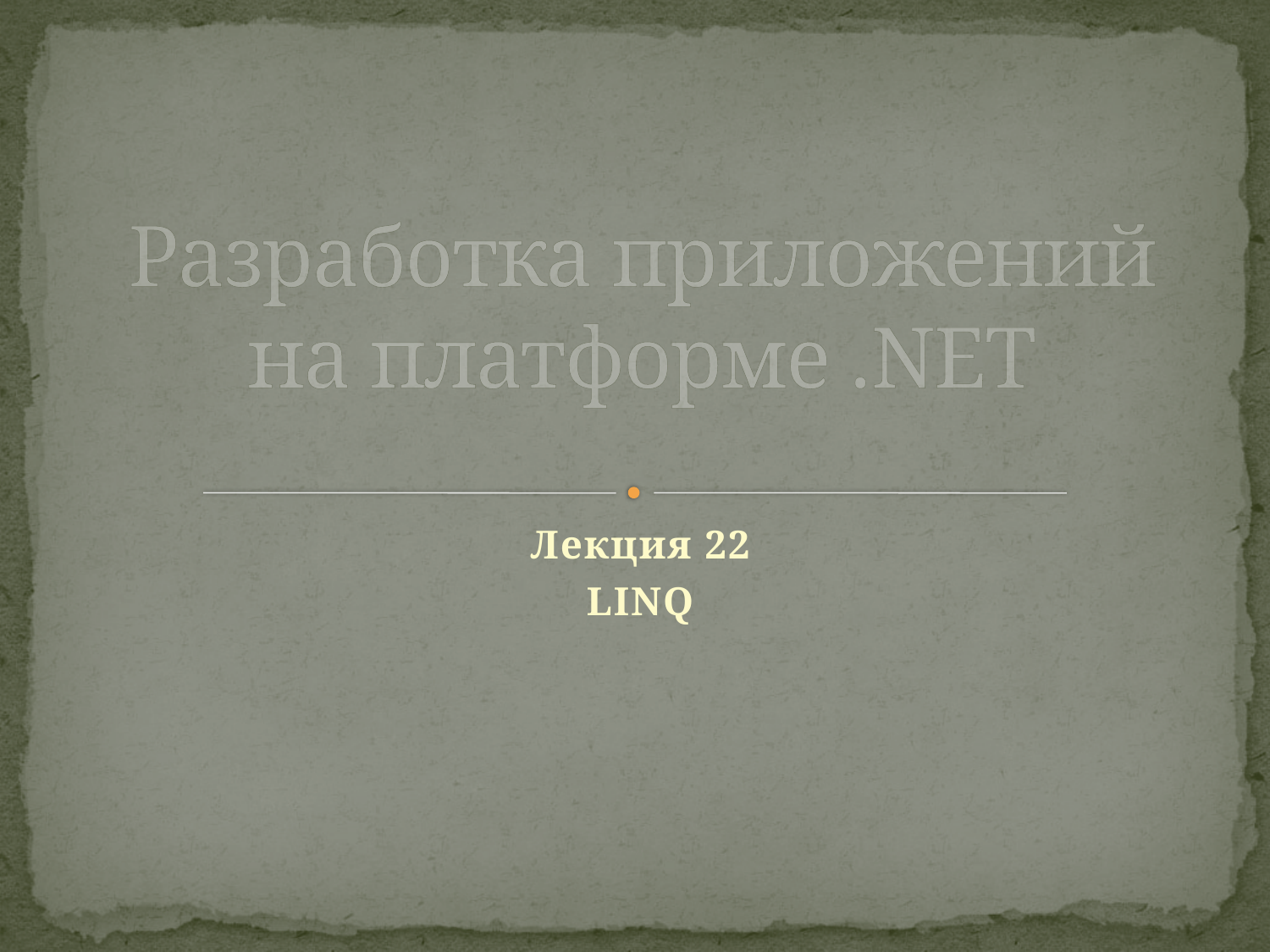

# Разработка приложений на платформе .NET
Лекция 22
LINQ